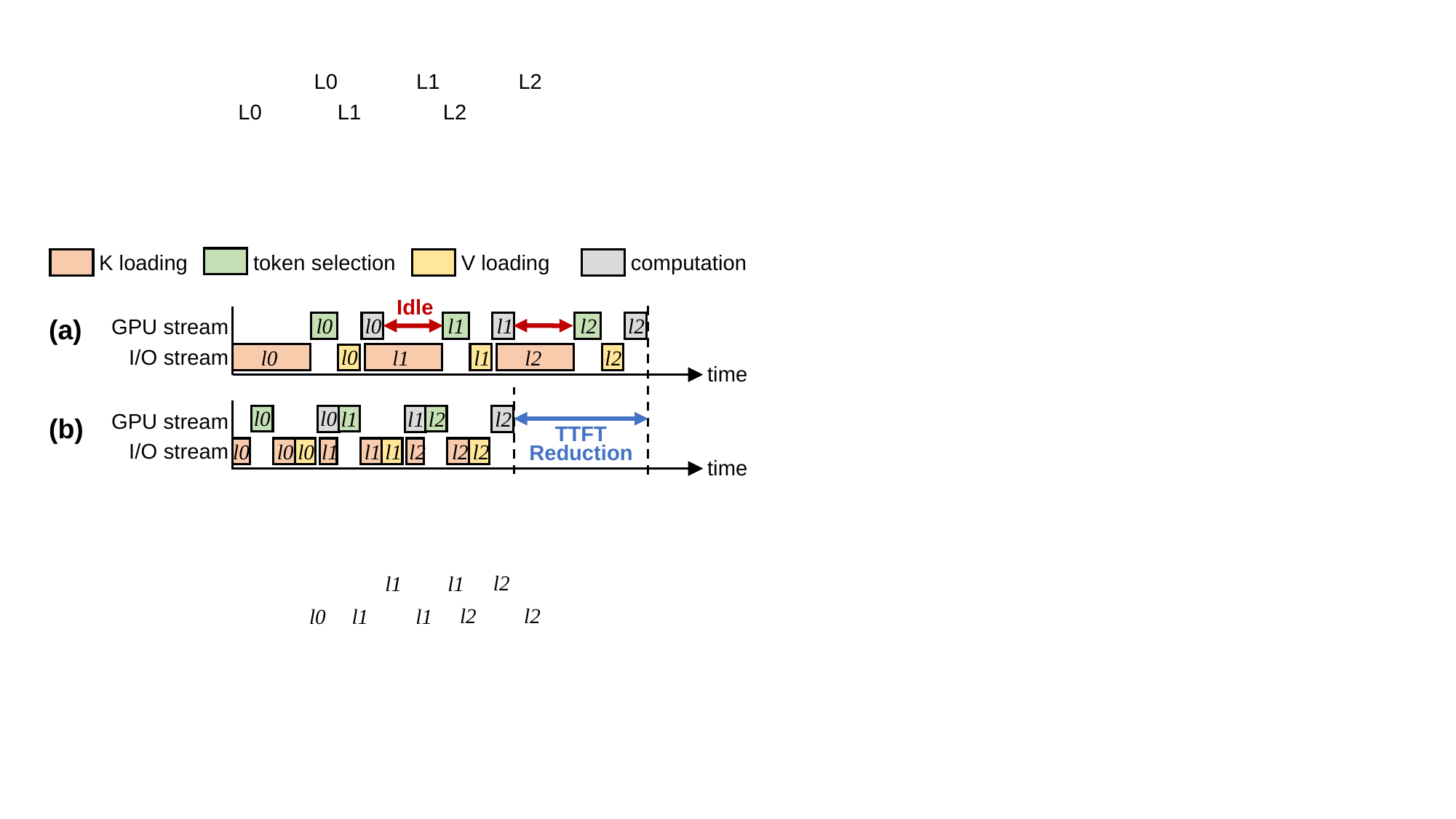

L0
L1
L2
L0
L1
L2
K loading

token selection

V loading

computation

Idle
(a)
l2
l0
l0
l1
l1
l2

GPU stream

I/O stream
l0
l1
l2
l0
l1
l2

time
l0
l0
l1
l1
l2
l2
(b)

GPU stream
TTFT
Reduction
I/O stream
l0
l0
l0
l1
l1
l1
l2
l2
l2

time
l2
l1
l1
l2
l2
l0
l1
l1